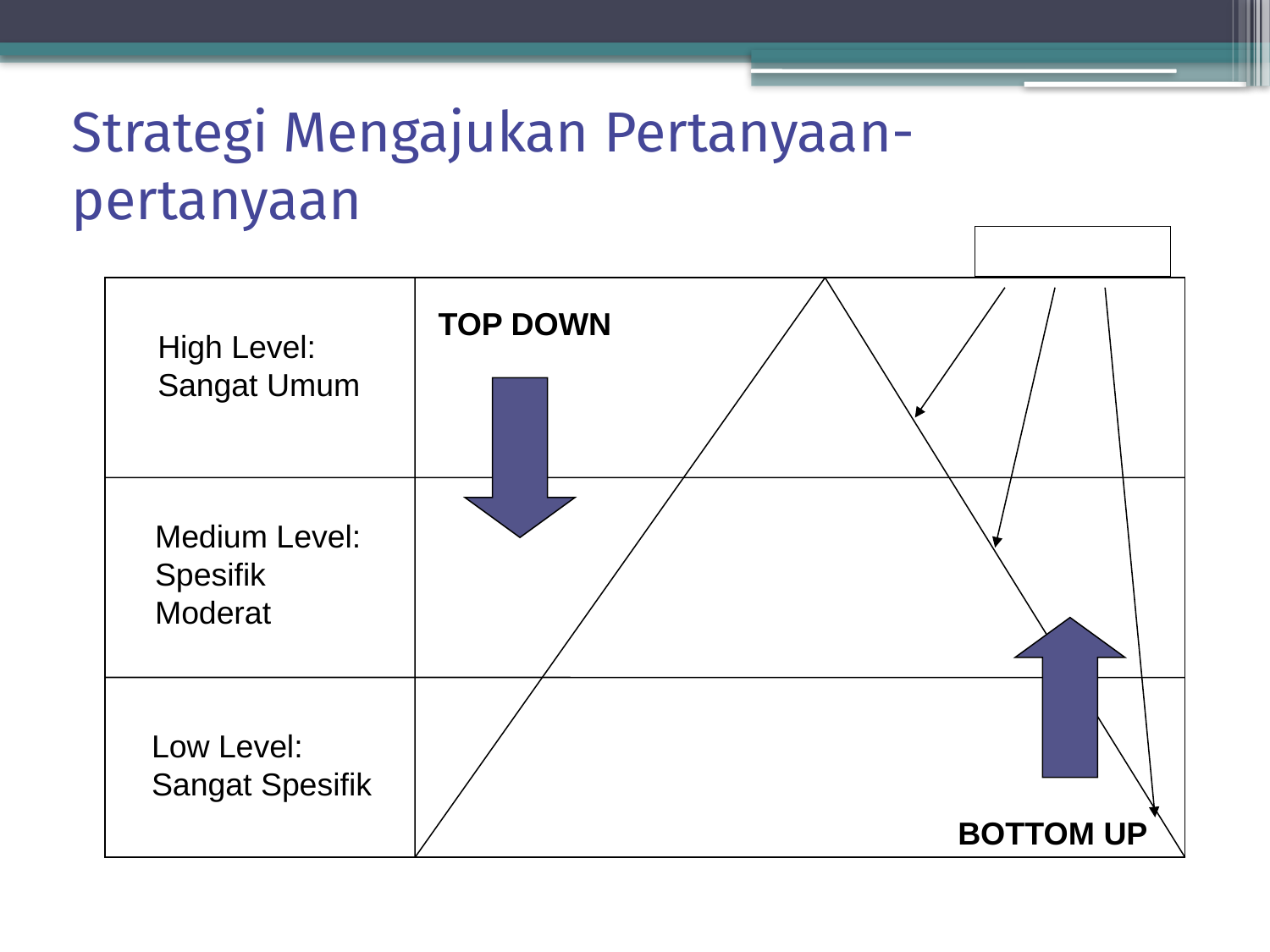

# Strategi Mengajukan Pertanyaan-pertanyaan
CONTOH ?

TOP DOWN
High Level:
Sangat Umum

Medium Level:
Spesifik
Moderat

Low Level:
Sangat Spesifik
BOTTOM UP